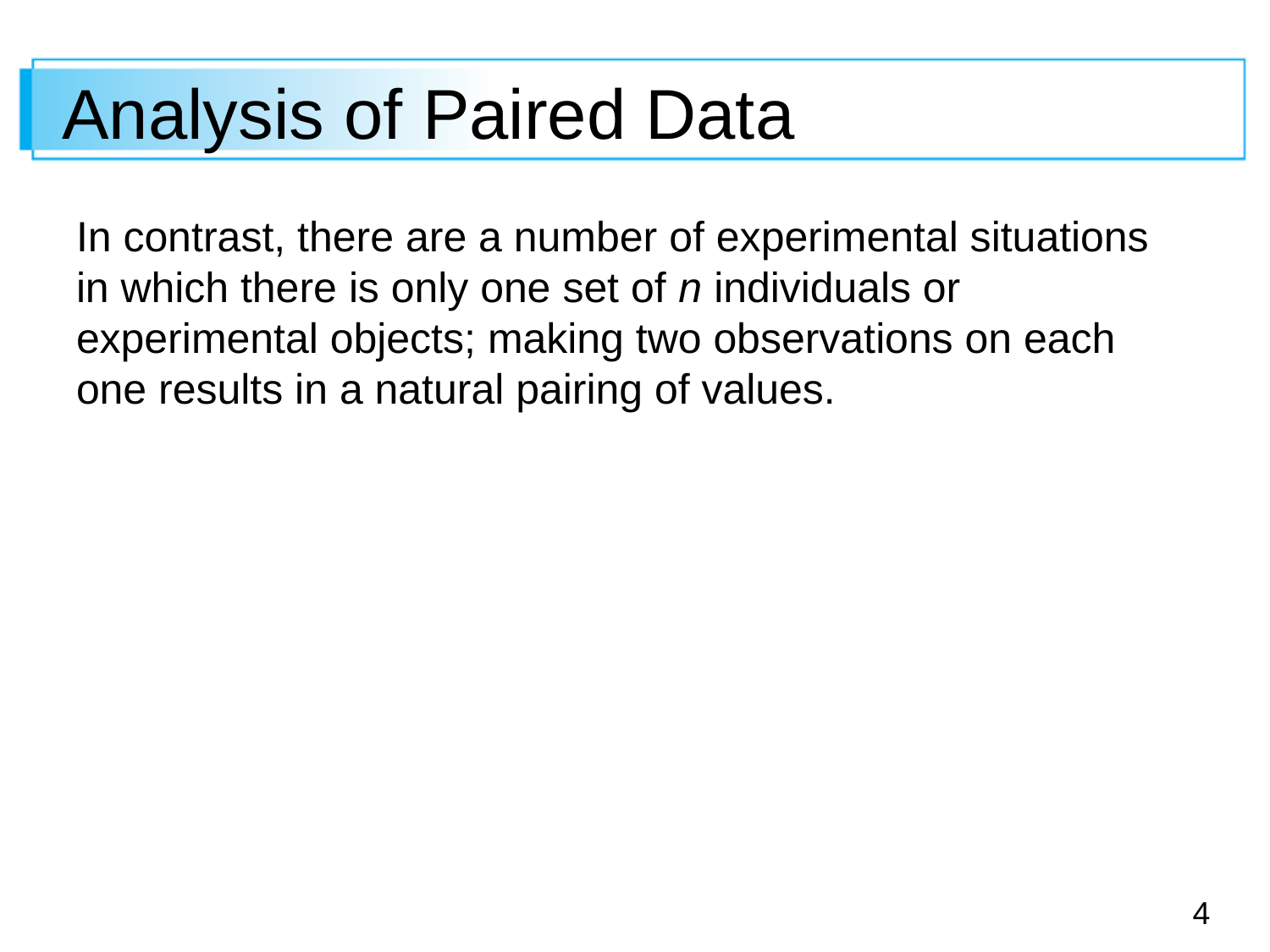

# Analysis of Paired Data
In contrast, there are a number of experimental situations in which there is only one set of n individuals or experimental objects; making two observations on each one results in a natural pairing of values.